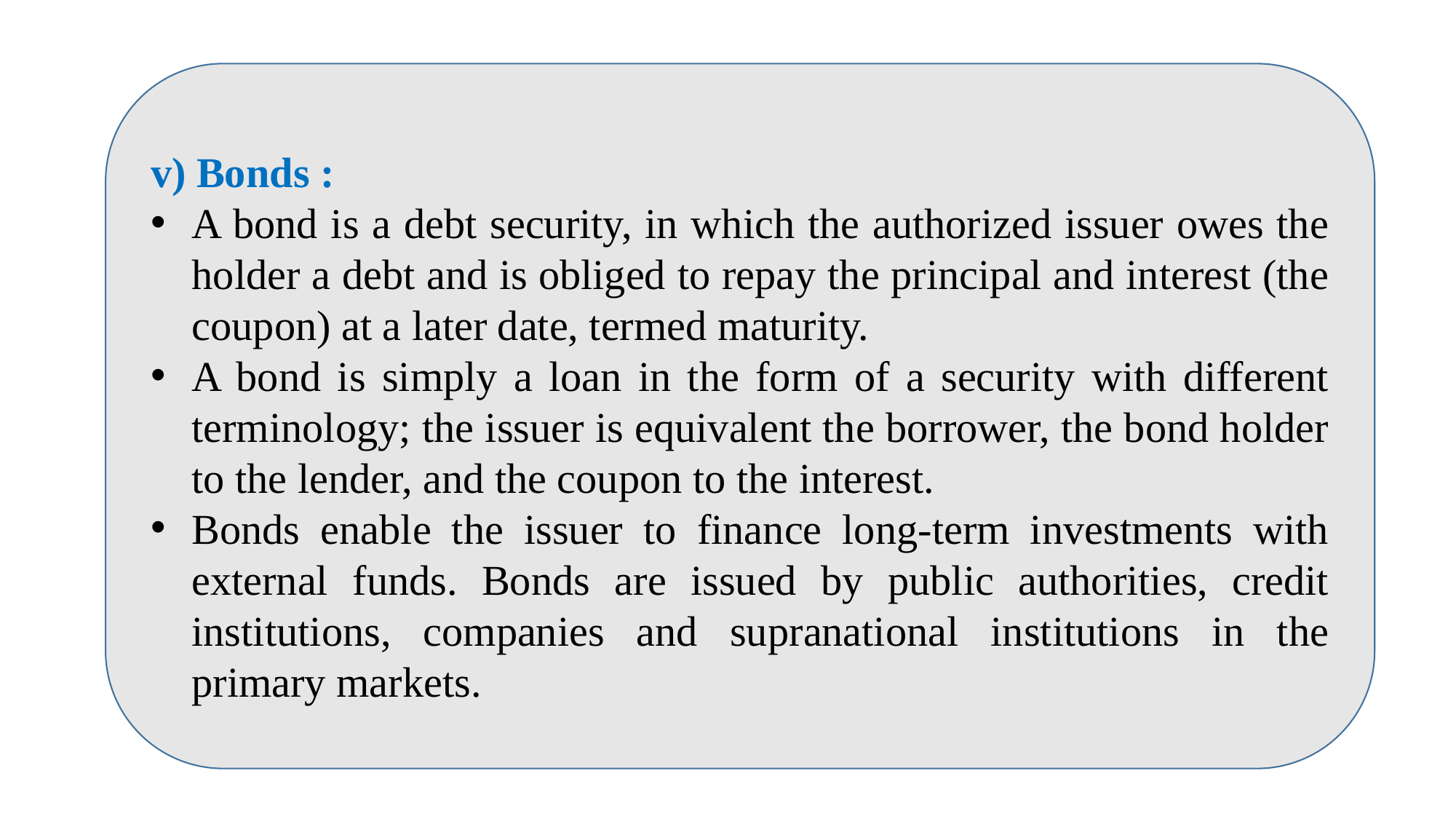

v) Bonds :
A bond is a debt security, in which the authorized issuer owes the holder a debt and is obliged to repay the principal and interest (the coupon) at a later date, termed maturity.
A bond is simply a loan in the form of a security with different terminology; the issuer is equivalent the borrower, the bond holder to the lender, and the coupon to the interest.
Bonds enable the issuer to finance long-term investments with external funds. Bonds are issued by public authorities, credit institutions, companies and supranational institutions in the primary markets.